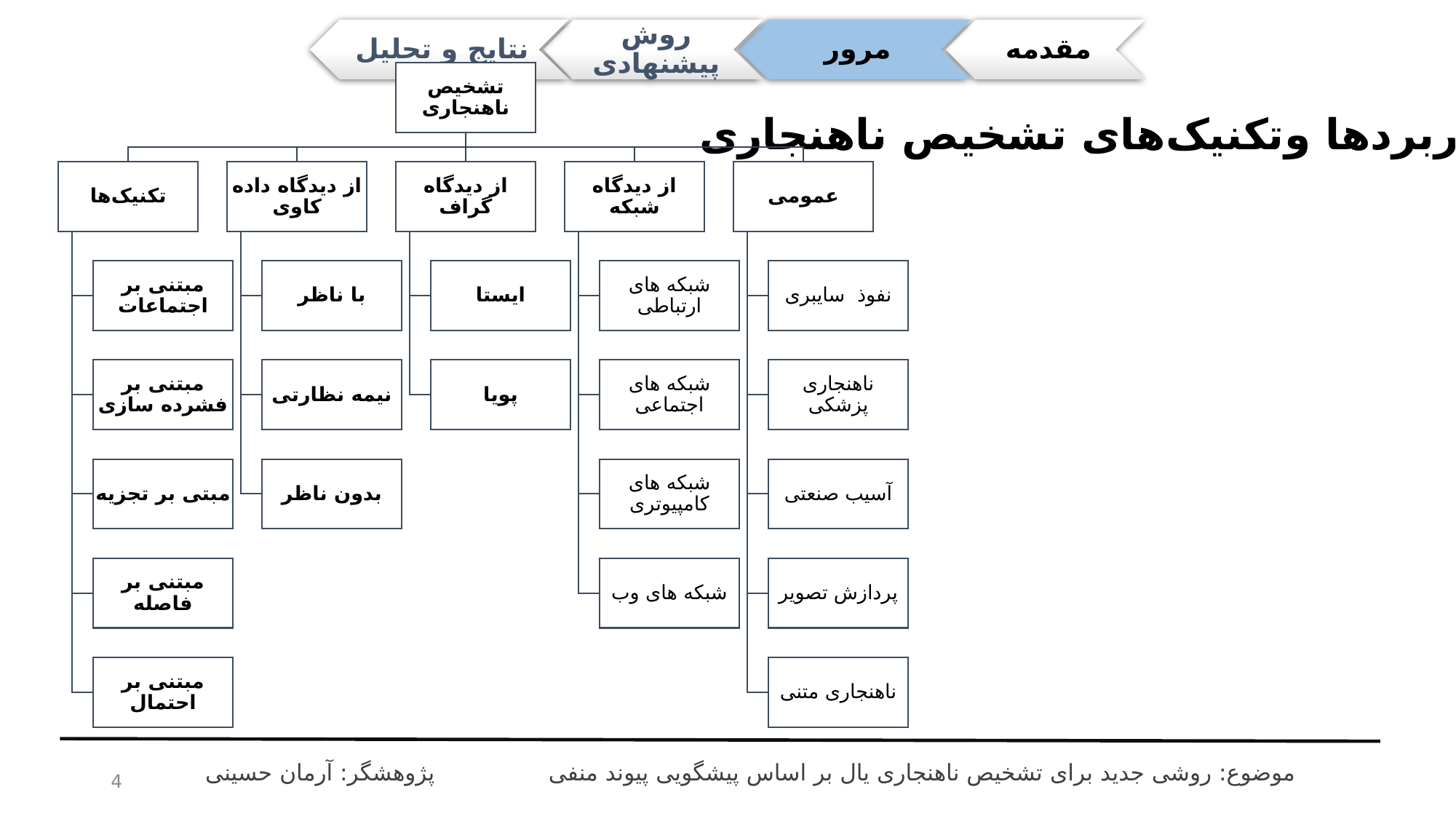

مقدمه
مرور
روش پیشنهادی
نتایج و تحلیل
تشخیص ناهنجاری
تکنیک‌ها
مبتنی بر اجتماعات
مبتنی بر فشرده سازی
مبتی بر تجزیه
مبتنی بر فاصله
مبتنی بر احتمال
از دیدگاه داده کاوی
با ناظر
نیمه نظارتی
بدون ناظر
از دیدگاه گراف
ایستا
پویا
از دیدگاه شبکه
شبکه های ارتباطی
شبکه های اجتماعی
شبکه های کامپیوتری
شبکه های وب
عمومی
نفوذ  سایبری
ناهنجاری پزشکی
آسیب صنعتی
پردازش تصویر
ناهنجاری متنی
کاربرد‌ها وتکنیک‌های تشخیص ناهنجاری
پژوهشگر: آرمان حسینی
موضوع: روشی جدید برای تشخیص ناهنجاری یال بر اساس پیشگویی پیوند منفی
4